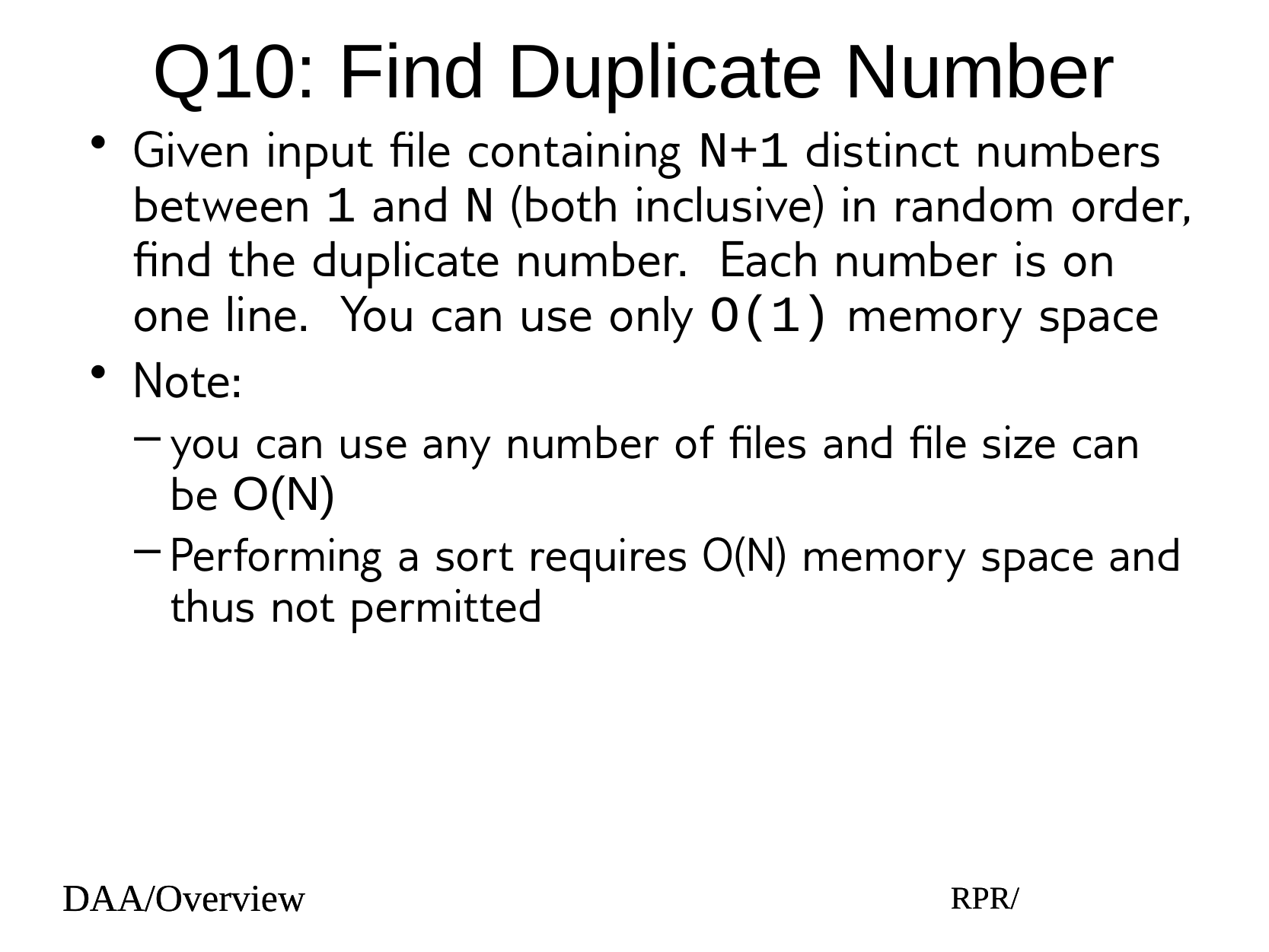

# Q10: Find Duplicate Number
Given input file containing N+1 distinct numbers between 1 and N (both inclusive) in random order, find the duplicate number.  Each number is on one line.  You can use only O(1) memory space
Note:
you can use any number of files and file size can be O(N)
Performing a sort requires O(N) memory space and thus not permitted
DAA/Overview
RPR/
14